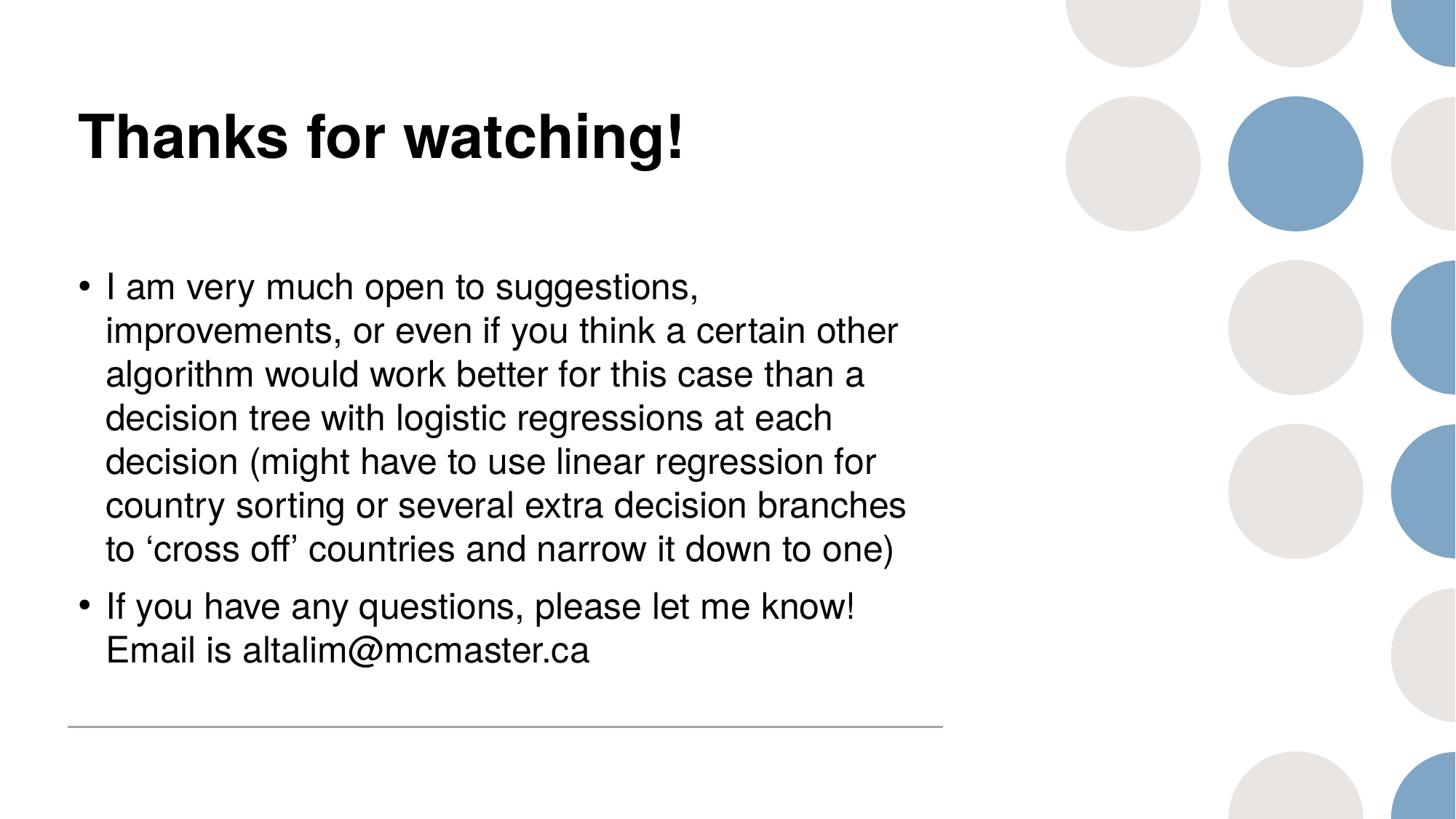

# Thanks for watching!
I am very much open to suggestions, improvements, or even if you think a certain other algorithm would work better for this case than a decision tree with logistic regressions at each decision (might have to use linear regression for country sorting or several extra decision branches to ‘cross off’ countries and narrow it down to one)
If you have any questions, please let me know! Email is altalim@mcmaster.ca